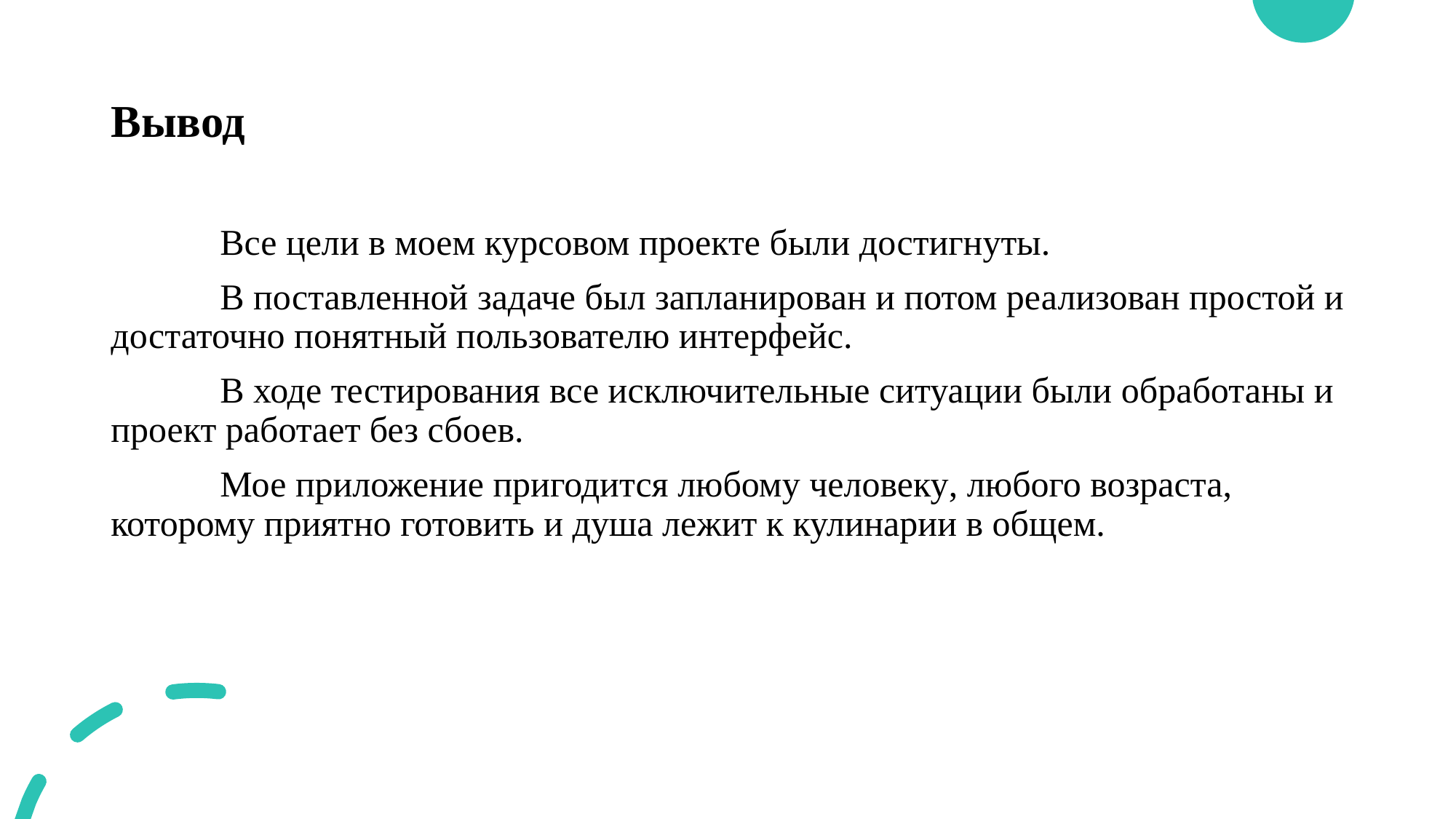

# Вывод
	Все цели в моем курсовом проекте были достигнуты.
	В поставленной задаче был запланирован и потом реализован простой и достаточно понятный пользователю интерфейс.
	В ходе тестирования все исключительные ситуации были обработаны и проект работает без сбоев.
	Мое приложение пригодится любому человеку, любого возраста, которому приятно готовить и душа лежит к кулинарии в общем.